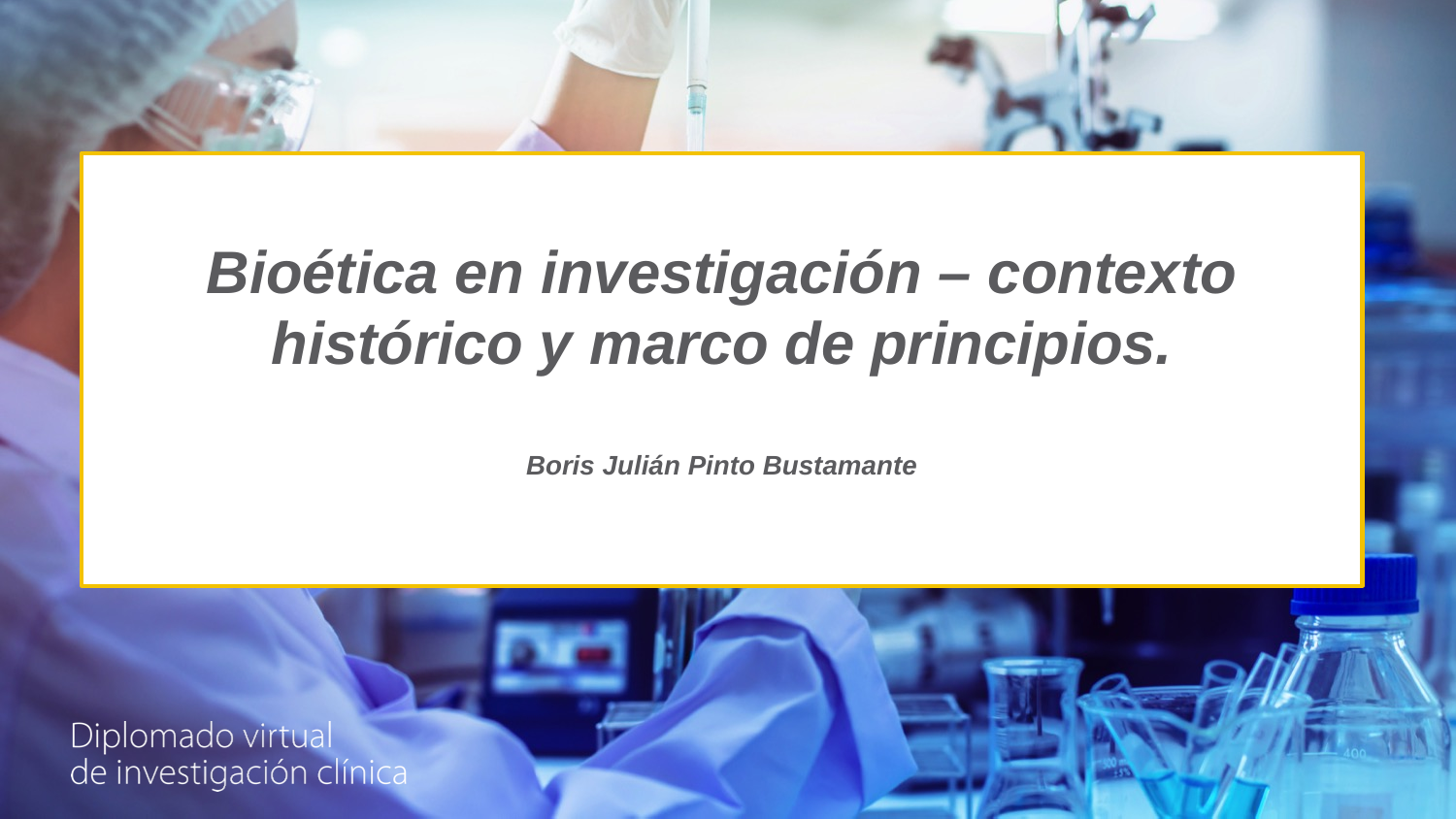

# Bioética en investigación – contexto histórico y marco de principios. Boris Julián Pinto Bustamante